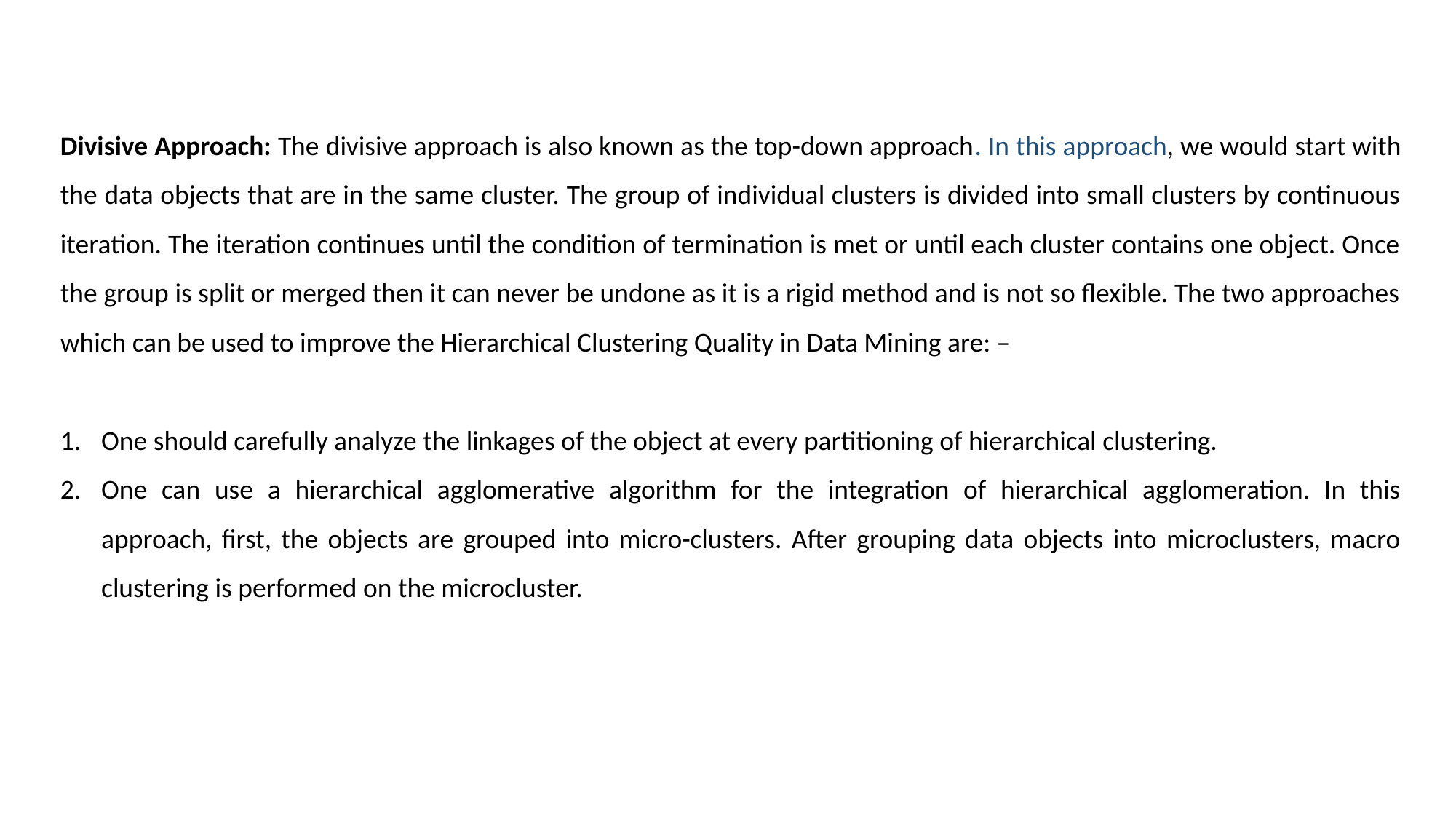

Divisive Approach: The divisive approach is also known as the top-down approach. In this approach, we would start with the data objects that are in the same cluster. The group of individual clusters is divided into small clusters by continuous iteration. The iteration continues until the condition of termination is met or until each cluster contains one object. Once the group is split or merged then it can never be undone as it is a rigid method and is not so flexible. The two approaches which can be used to improve the Hierarchical Clustering Quality in Data Mining are: –

One should carefully analyze the linkages of the object at every partitioning of hierarchical clustering.
One can use a hierarchical agglomerative algorithm for the integration of hierarchical agglomeration. In this approach, first, the objects are grouped into micro-clusters. After grouping data objects into microclusters, macro clustering is performed on the microcluster.